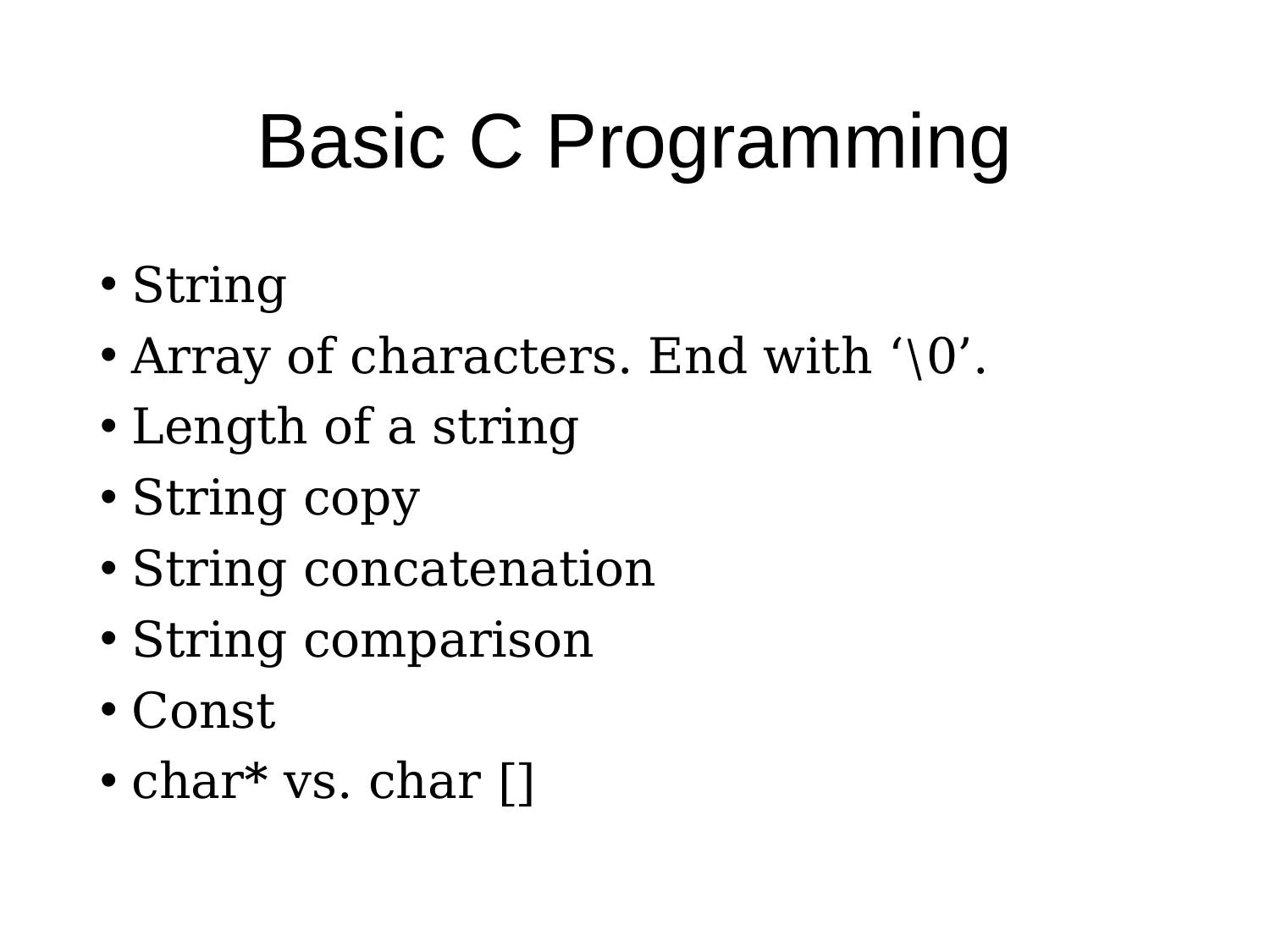

# Basic C Programming
String
Array of characters. End with ‘\0’.
Length of a string
String copy
String concatenation
String comparison
Const
char* vs. char []